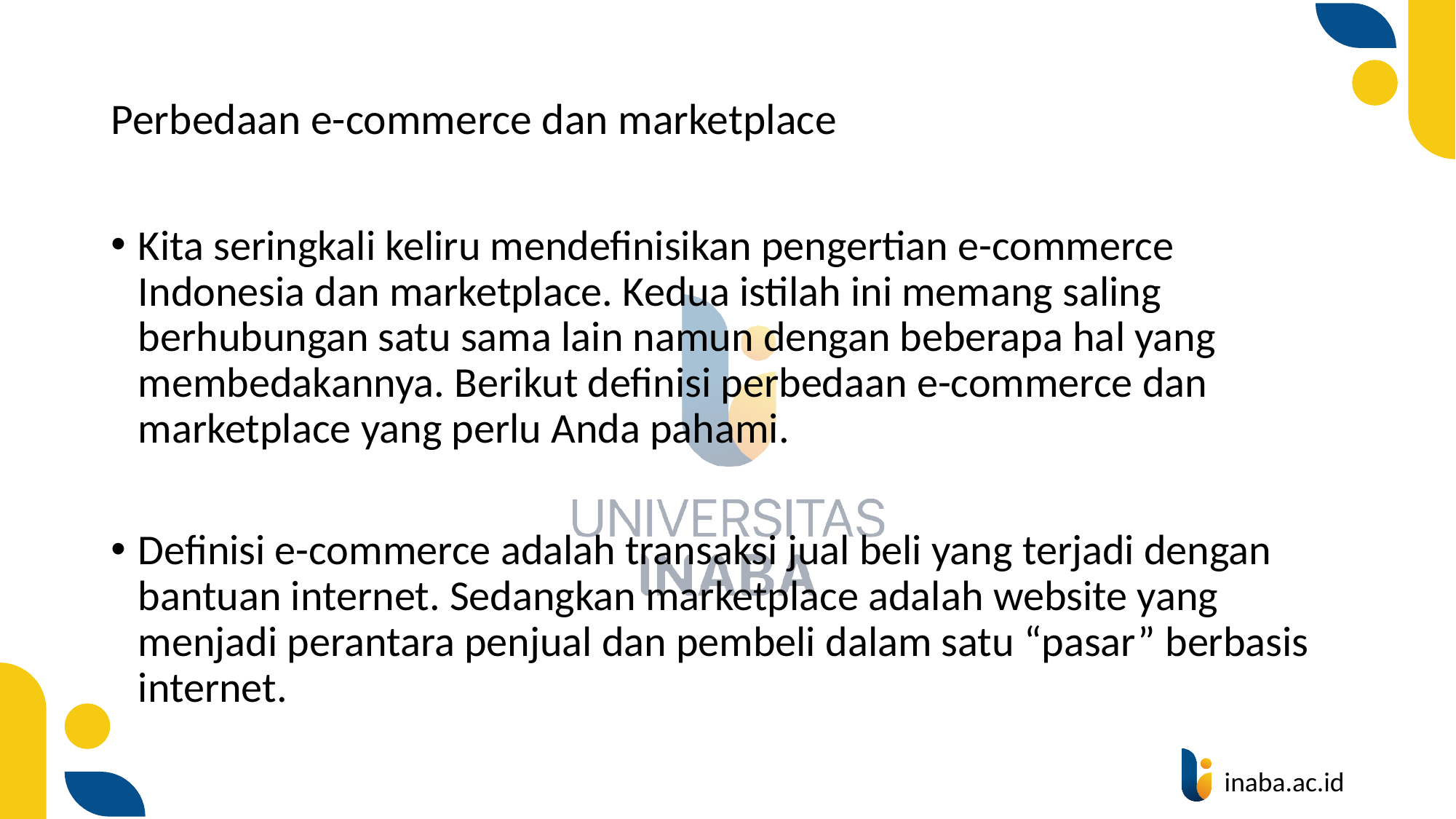

# Perbedaan e-commerce dan marketplace
Kita seringkali keliru mendefinisikan pengertian e-commerce Indonesia dan marketplace. Kedua istilah ini memang saling berhubungan satu sama lain namun dengan beberapa hal yang membedakannya. Berikut definisi perbedaan e-commerce dan marketplace yang perlu Anda pahami.

Definisi e-commerce adalah transaksi jual beli yang terjadi dengan bantuan internet. Sedangkan marketplace adalah website yang menjadi perantara penjual dan pembeli dalam satu “pasar” berbasis internet.